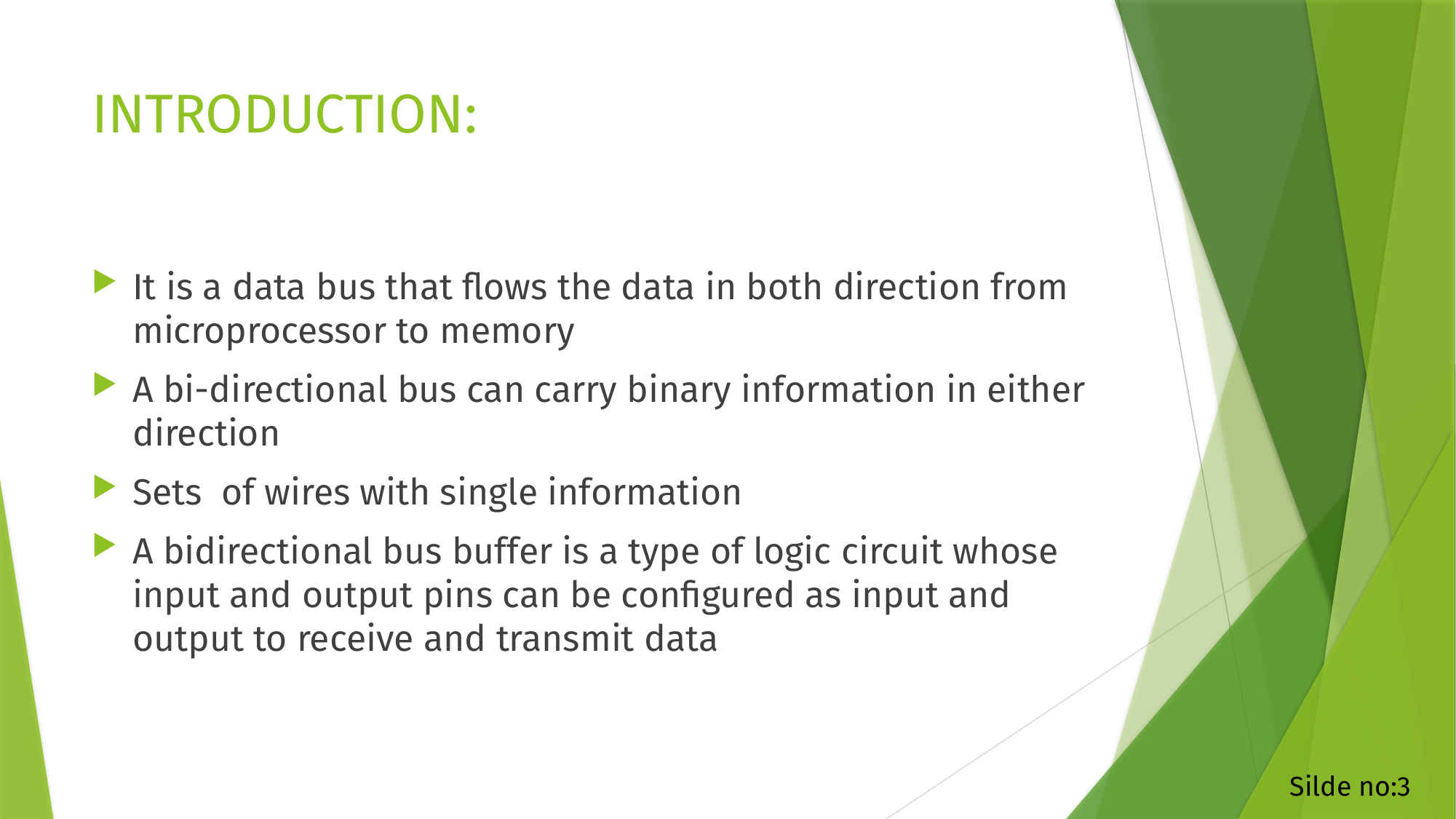

# INTRODUCTION:
It is a data bus that flows the data in both direction from microprocessor to memory
A bi-directional bus can carry binary information in either direction
Sets  of wires with single information
A bidirectional bus buffer is a type of logic circuit whose input and output pins can be configured as input and output to receive and transmit data
Silde no:3